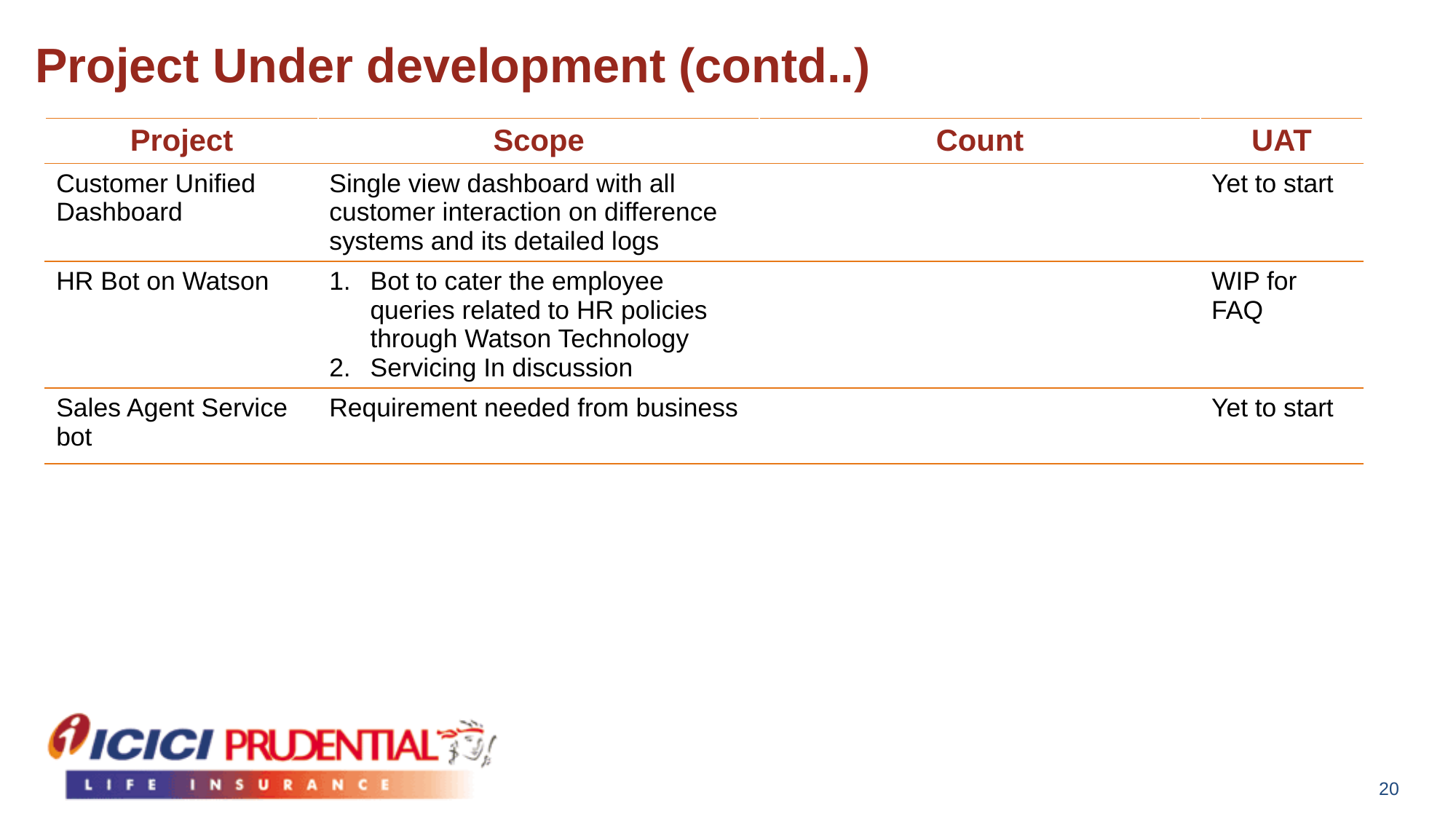

Project Under development (contd..)
| Project | Scope | Count | UAT |
| --- | --- | --- | --- |
| Customer Unified Dashboard | Single view dashboard with all customer interaction on difference systems and its detailed logs |  | Yet to start |
| HR Bot on Watson | Bot to cater the employee queries related to HR policies through Watson Technology Servicing In discussion |  | WIP for FAQ |
| Sales Agent Service bot | Requirement needed from business |  | Yet to start |
20